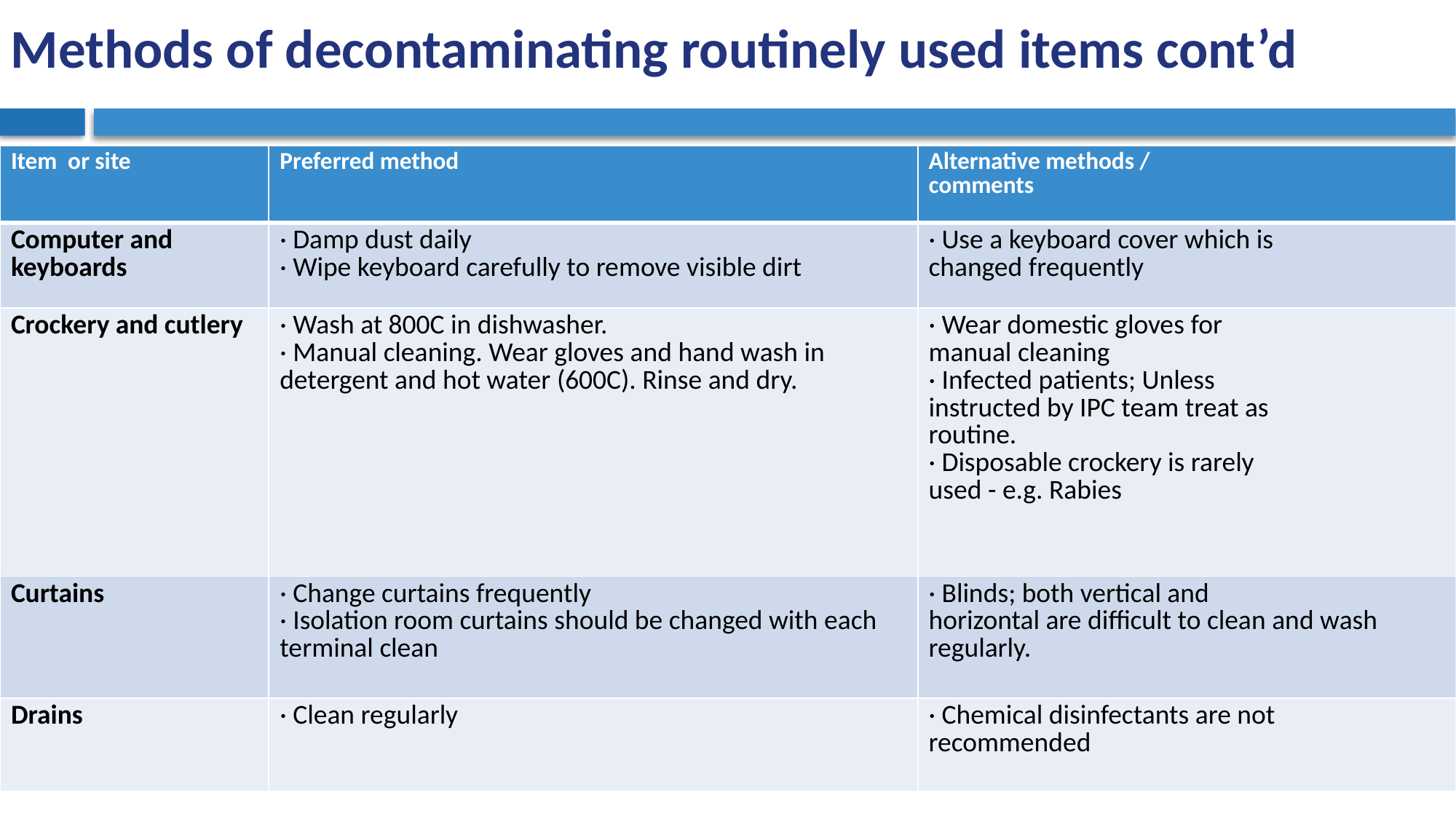

# Methods of decontaminating routinely used items cont’d
| Item or site | Preferred method | Alternative methods / comments |
| --- | --- | --- |
| Computer and keyboards | · Damp dust daily · Wipe keyboard carefully to remove visible dirt | · Use a keyboard cover which is changed frequently |
| Crockery and cutlery | · Wash at 800C in dishwasher. · Manual cleaning. Wear gloves and hand wash in detergent and hot water (600C). Rinse and dry. | · Wear domestic gloves for manual cleaning · Infected patients; Unless instructed by IPC team treat as routine. · Disposable crockery is rarely used - e.g. Rabies |
| Curtains | · Change curtains frequently · Isolation room curtains should be changed with each terminal clean | · Blinds; both vertical and horizontal are difficult to clean and wash regularly. |
| Drains | · Clean regularly | · Chemical disinfectants are not recommended |